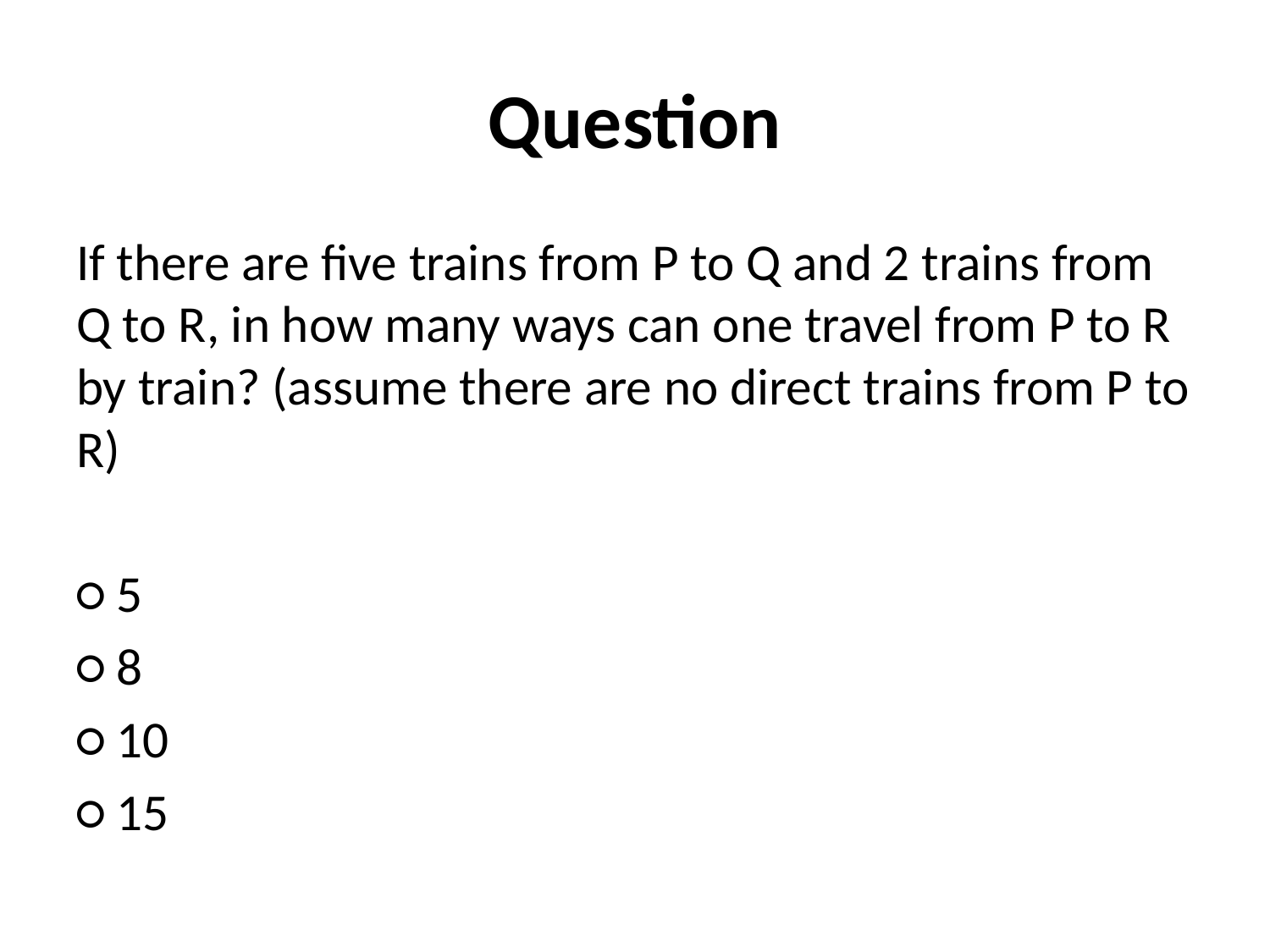

# Question
If there are five trains from P to Q and 2 trains from Q to R, in how many ways can one travel from P to R by train? (assume there are no direct trains from P to R)

○ 5
○ 8
○ 10
○ 15